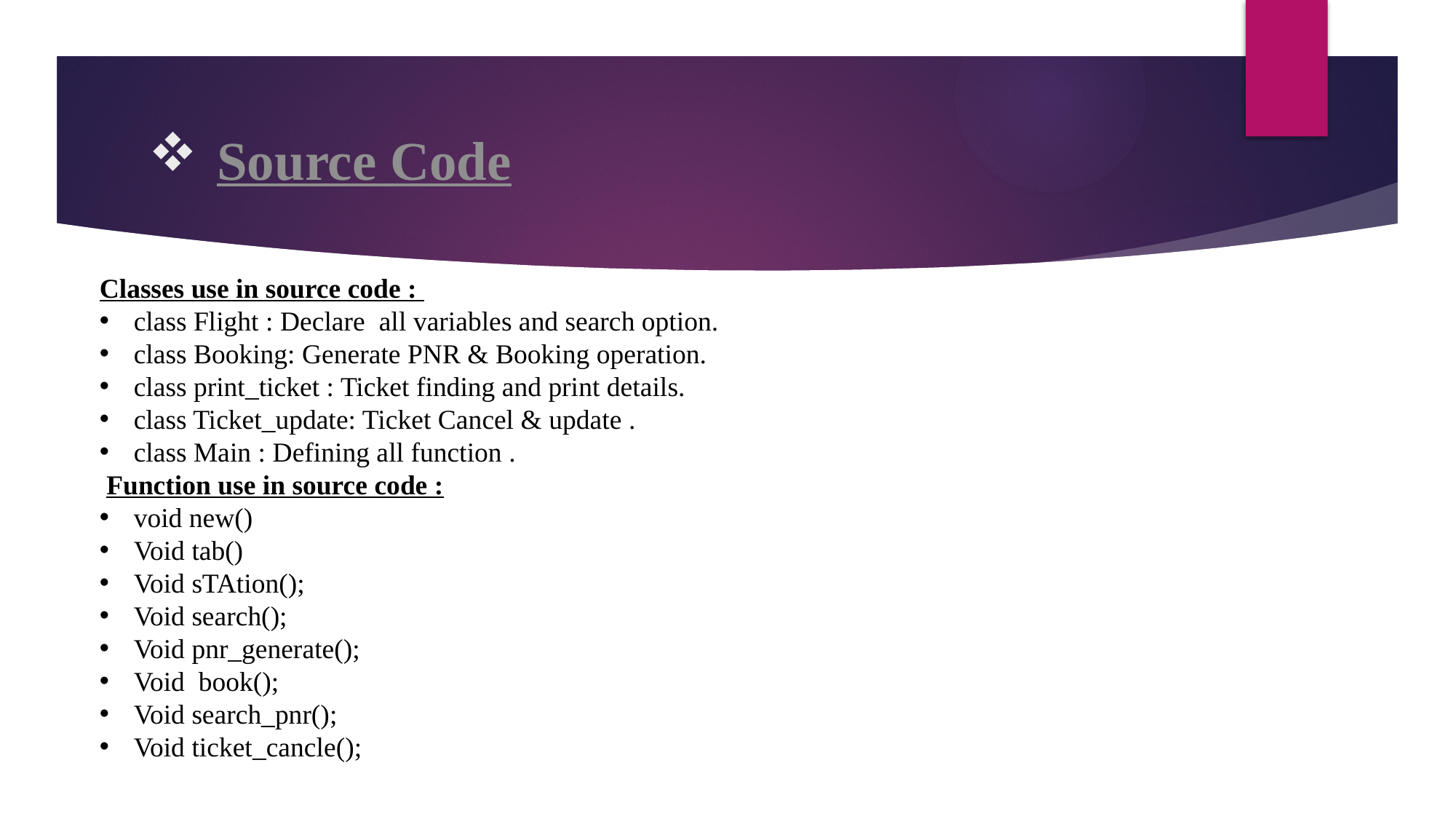

# Source Code
Classes use in source code :
class Flight : Declare  all variables and search option.
class Booking: Generate PNR & Booking operation.
class print_ticket : Ticket finding and print details.
class Ticket_update: Ticket Cancel & update .
class Main : Defining all function .
 Function use in source code :
void new()
Void tab()
Void sTAtion();
Void search();
Void pnr_generate();
Void  book();
Void search_pnr();
Void ticket_cancle();